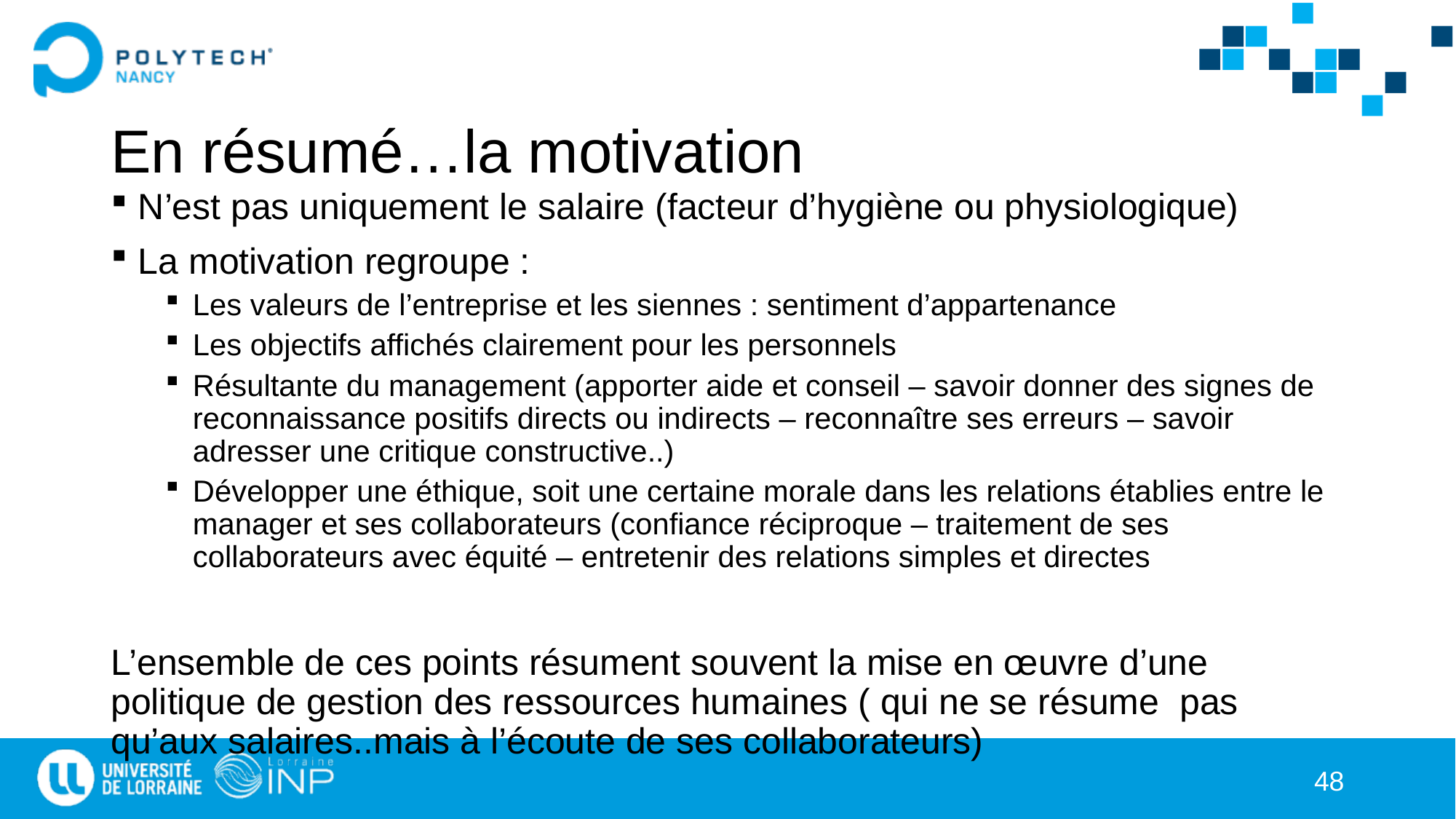

# En résumé…la motivation
N’est pas uniquement le salaire (facteur d’hygiène ou physiologique)
La motivation regroupe :
Les valeurs de l’entreprise et les siennes : sentiment d’appartenance
Les objectifs affichés clairement pour les personnels
Résultante du management (apporter aide et conseil – savoir donner des signes de reconnaissance positifs directs ou indirects – reconnaître ses erreurs – savoir adresser une critique constructive..)
Développer une éthique, soit une certaine morale dans les relations établies entre le manager et ses collaborateurs (confiance réciproque – traitement de ses collaborateurs avec équité – entretenir des relations simples et directes

L’ensemble de ces points résument souvent la mise en œuvre d’une politique de gestion des ressources humaines ( qui ne se résume  pas qu’aux salaires..mais à l’écoute de ses collaborateurs)